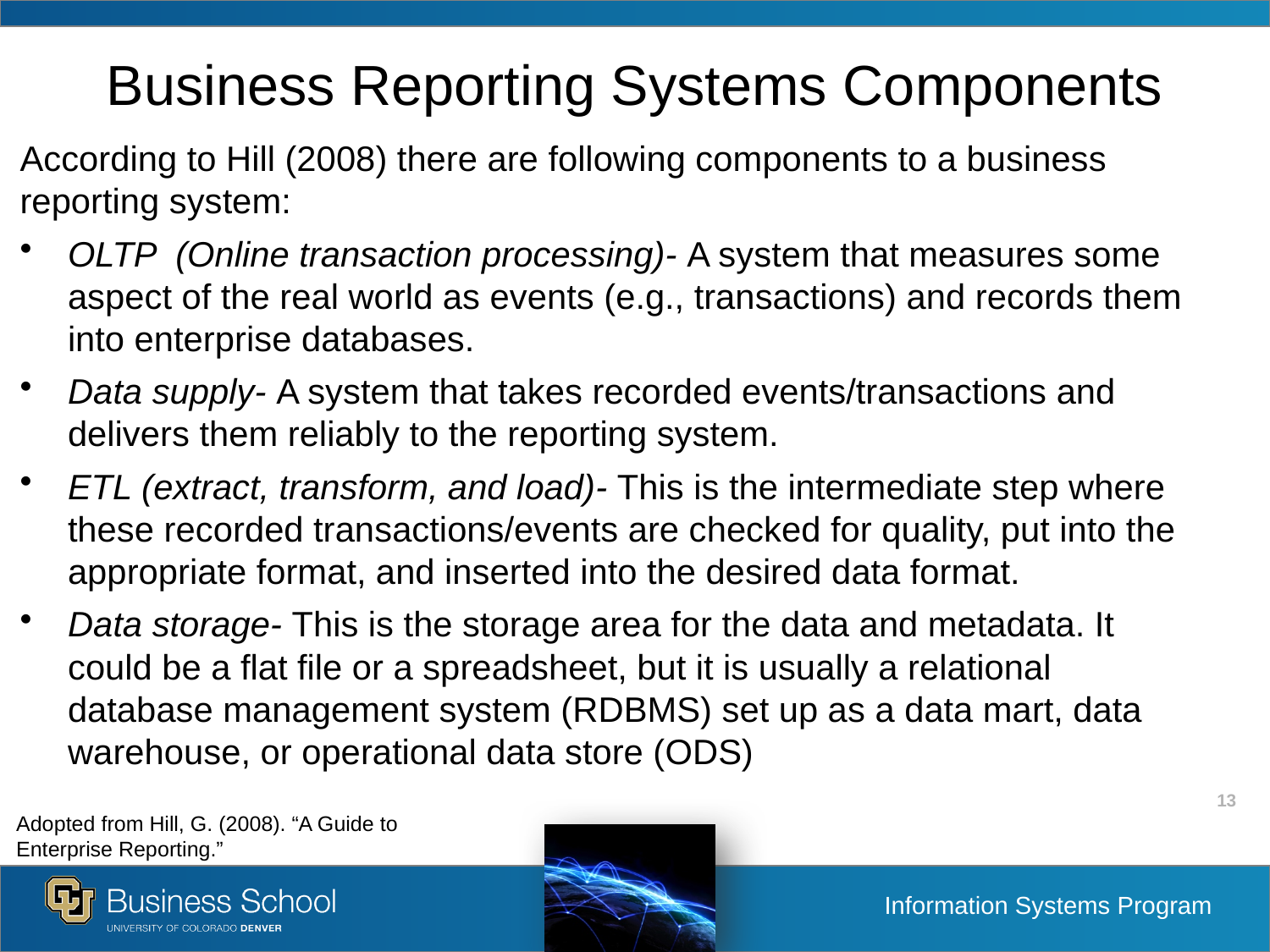

# Business Reporting Systems Components
According to Hill (2008) there are following components to a business reporting system:
OLTP  (Online transaction processing)- A system that measures some aspect of the real world as events (e.g., transactions) and records them into enterprise databases.
Data supply- A system that takes recorded events/transactions and delivers them reliably to the reporting system.
ETL (extract, transform, and load)- This is the intermediate step where these recorded transactions/events are checked for quality, put into the appropriate format, and inserted into the desired data format.
Data storage- This is the storage area for the data and metadata. It could be a flat file or a spreadsheet, but it is usually a relational database management system (RDBMS) set up as a data mart, data warehouse, or operational data store (ODS)
Adopted from Hill, G. (2008). “A Guide to Enterprise Reporting.”